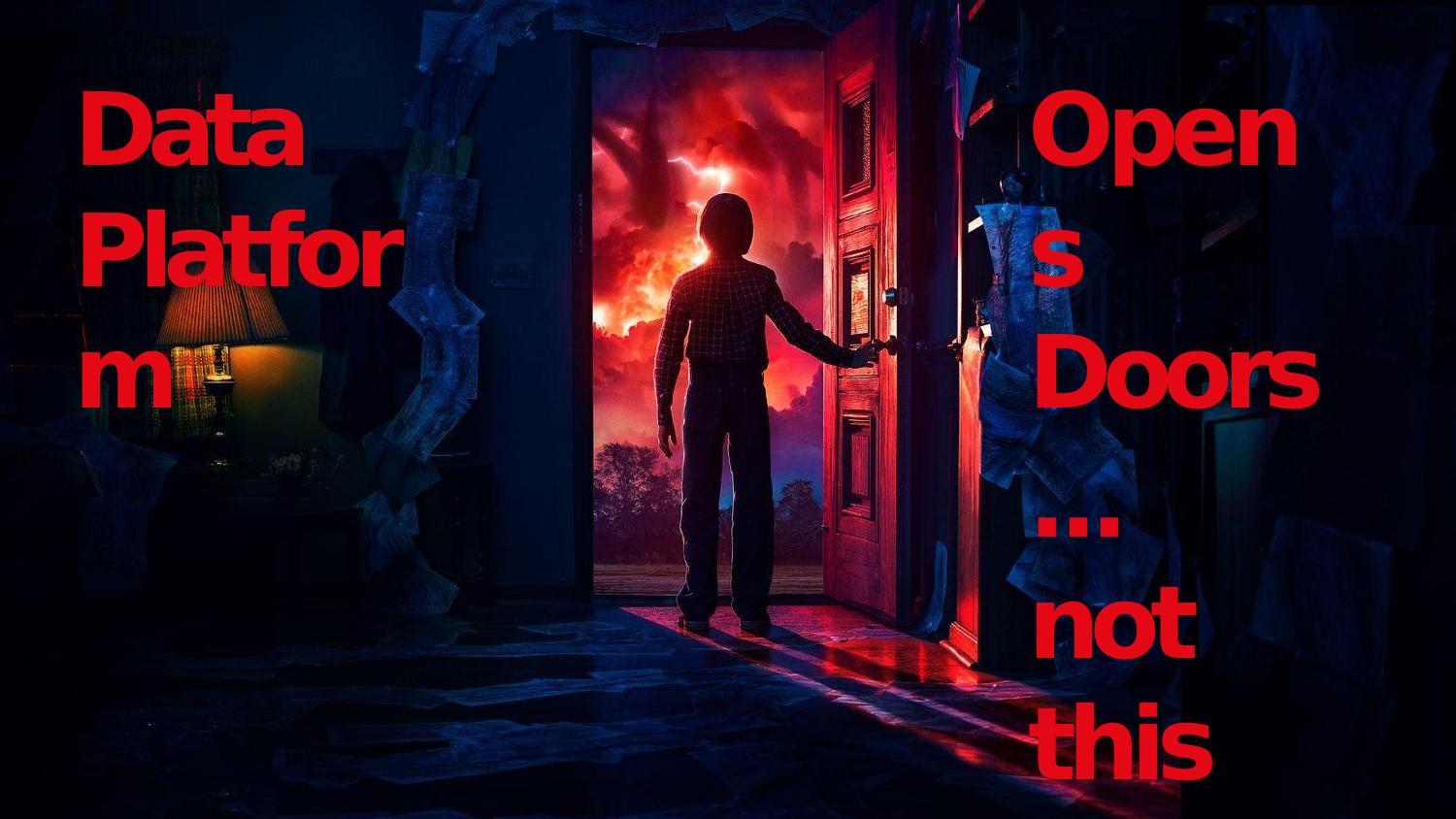

# Data  Platform
Opens  Doors
...
not this  one